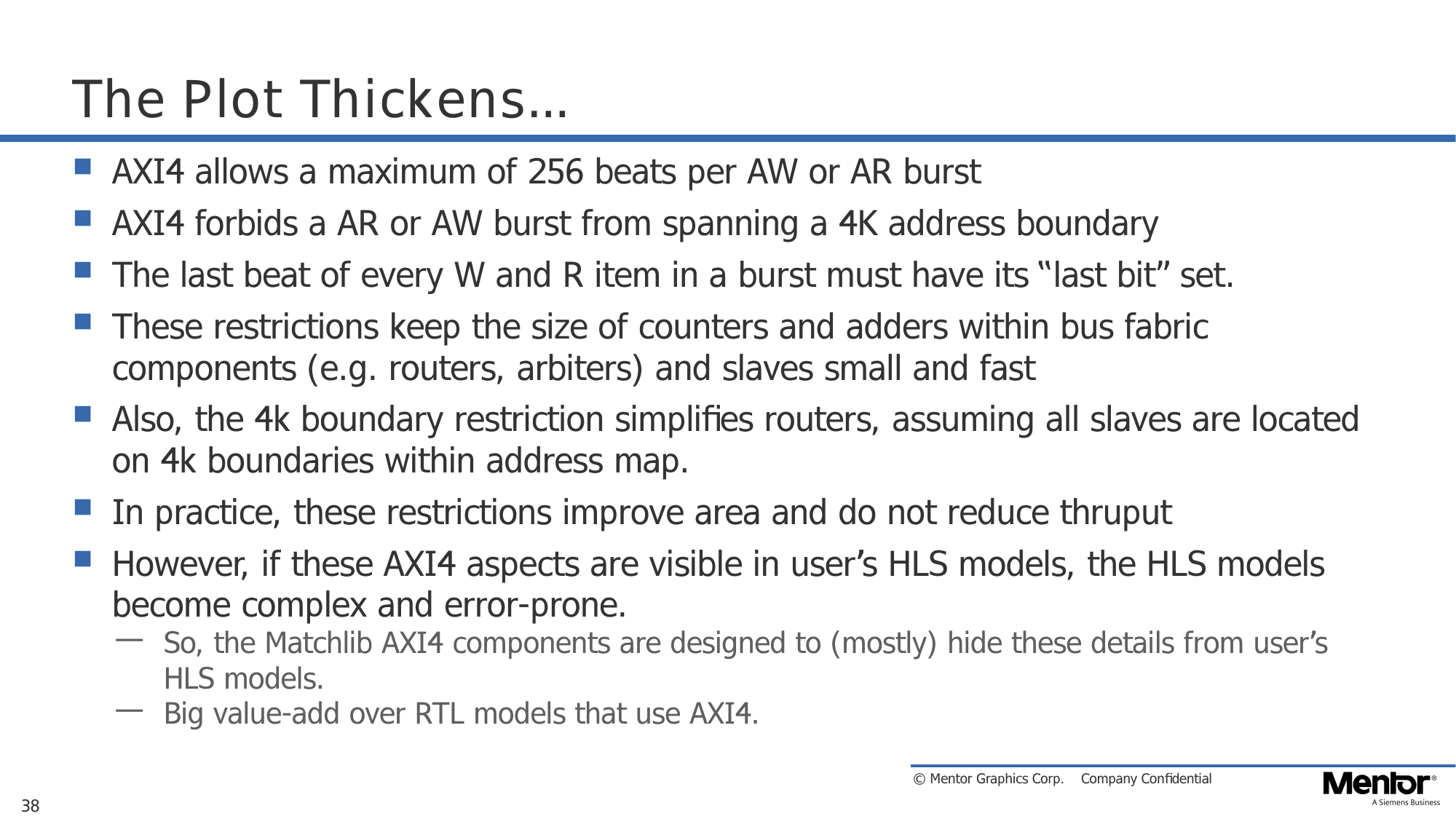

# The Plot Thickens…
AXI4 allows a maximum of 256 beats per AW or AR burst
AXI4 forbids a AR or AW burst from spanning a 4K address boundary
The last beat of every W and R item in a burst must have its “last bit” set.
These restrictions keep the size of counters and adders within bus fabric components (e.g. routers, arbiters) and slaves small and fast
Also, the 4k boundary restriction simplifies routers, assuming all slaves are located on 4k boundaries within address map.
In practice, these restrictions improve area and do not reduce thruput
However, if these AXI4 aspects are visible in user’s HLS models, the HLS models become complex and error-prone.
So, the Matchlib AXI4 components are designed to (mostly) hide these details from user’s HLS models.
Big value-add over RTL models that use AXI4.

38